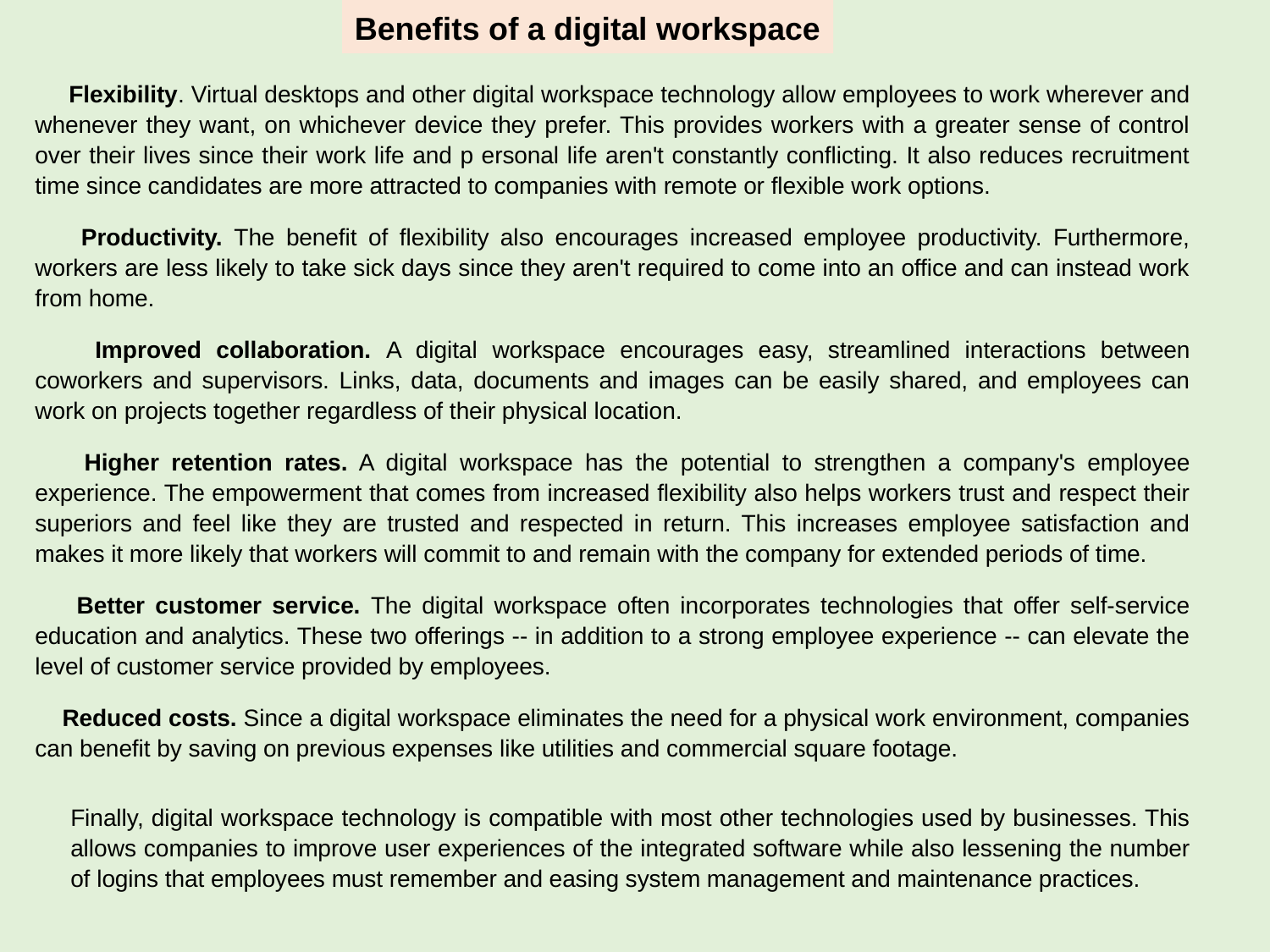

Benefits of a digital workspace
     Flexibility. Virtual desktops and other digital workspace technology allow employees to work wherever and whenever they want, on whichever device they prefer. This provides workers with a greater sense of control over their lives since their work life and p ersonal life aren't constantly conflicting. It also reduces recruitment time since candidates are more attracted to companies with remote or flexible work options.
    Productivity. The benefit of flexibility also encourages increased employee productivity. Furthermore, workers are less likely to take sick days since they aren't required to come into an office and can instead work from home.
    Improved collaboration. A digital workspace encourages easy, streamlined interactions between coworkers and supervisors. Links, data, documents and images can be easily shared, and employees can work on projects together regardless of their physical location.
    Higher retention rates. A digital workspace has the potential to strengthen a company's employee experience. The empowerment that comes from increased flexibility also helps workers trust and respect their superiors and feel like they are trusted and respected in return. This increases employee satisfaction and makes it more likely that workers will commit to and remain with the company for extended periods of time.
    Better customer service. The digital workspace often incorporates technologies that offer self-service education and analytics. These two offerings -- in addition to a strong employee experience -- can elevate the level of customer service provided by employees.
    Reduced costs. Since a digital workspace eliminates the need for a physical work environment, companies can benefit by saving on previous expenses like utilities and commercial square footage.
Finally, digital workspace technology is compatible with most other technologies used by businesses. This allows companies to improve user experiences of the integrated software while also lessening the number of logins that employees must remember and easing system management and maintenance practices.